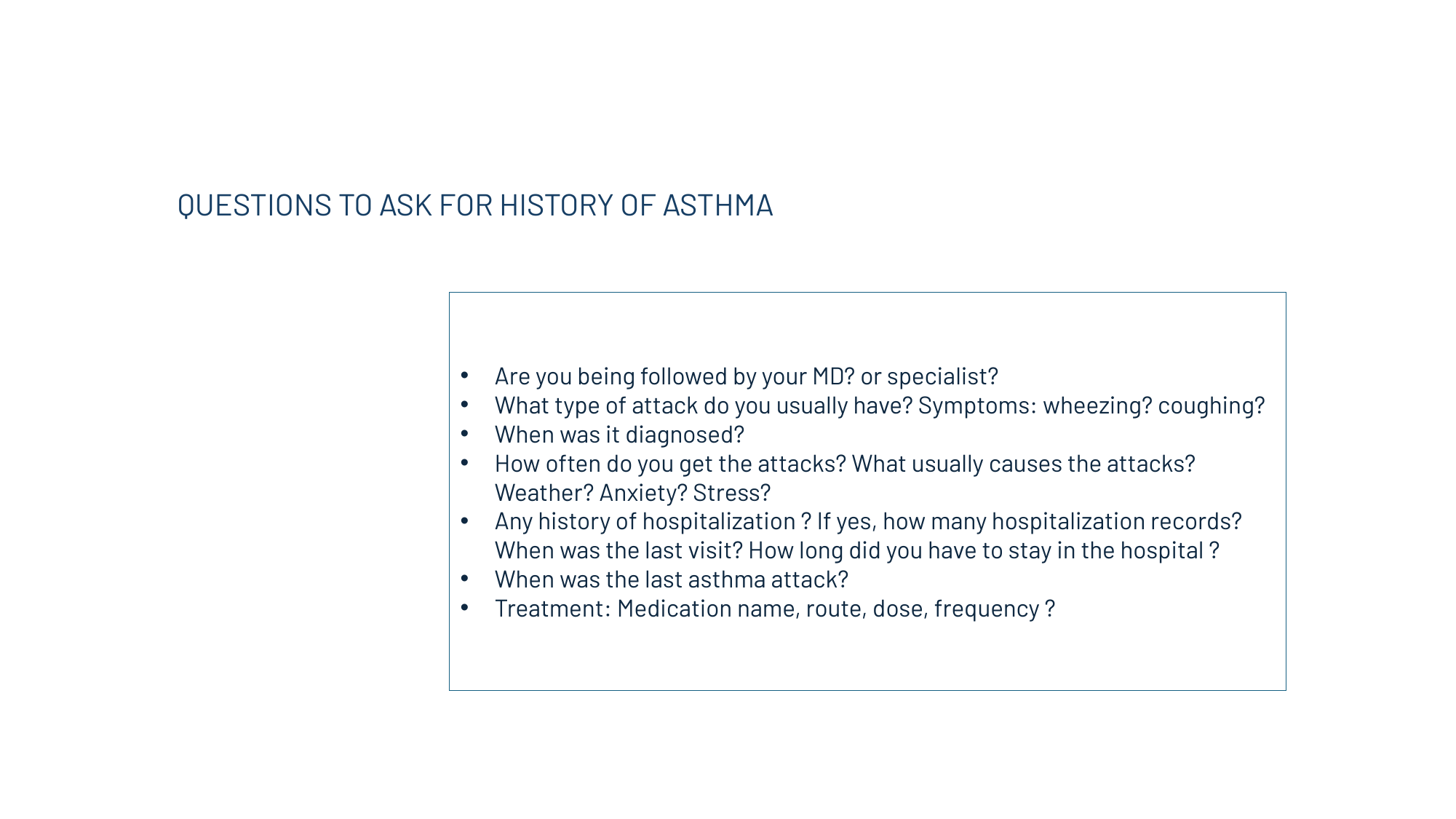

Questions to ask for history of Asthma
Are you being followed by your MD? or specialist?
What type of attack do you usually have? Symptoms: wheezing? coughing?
When was it diagnosed?
How often do you get the attacks? What usually causes the attacks? Weather? Anxiety? Stress?
Any history of hospitalization ? If yes, how many hospitalization records? When was the last visit? How long did you have to stay in the hospital ?
When was the last asthma attack?
Treatment: Medication name, route, dose, frequency ?